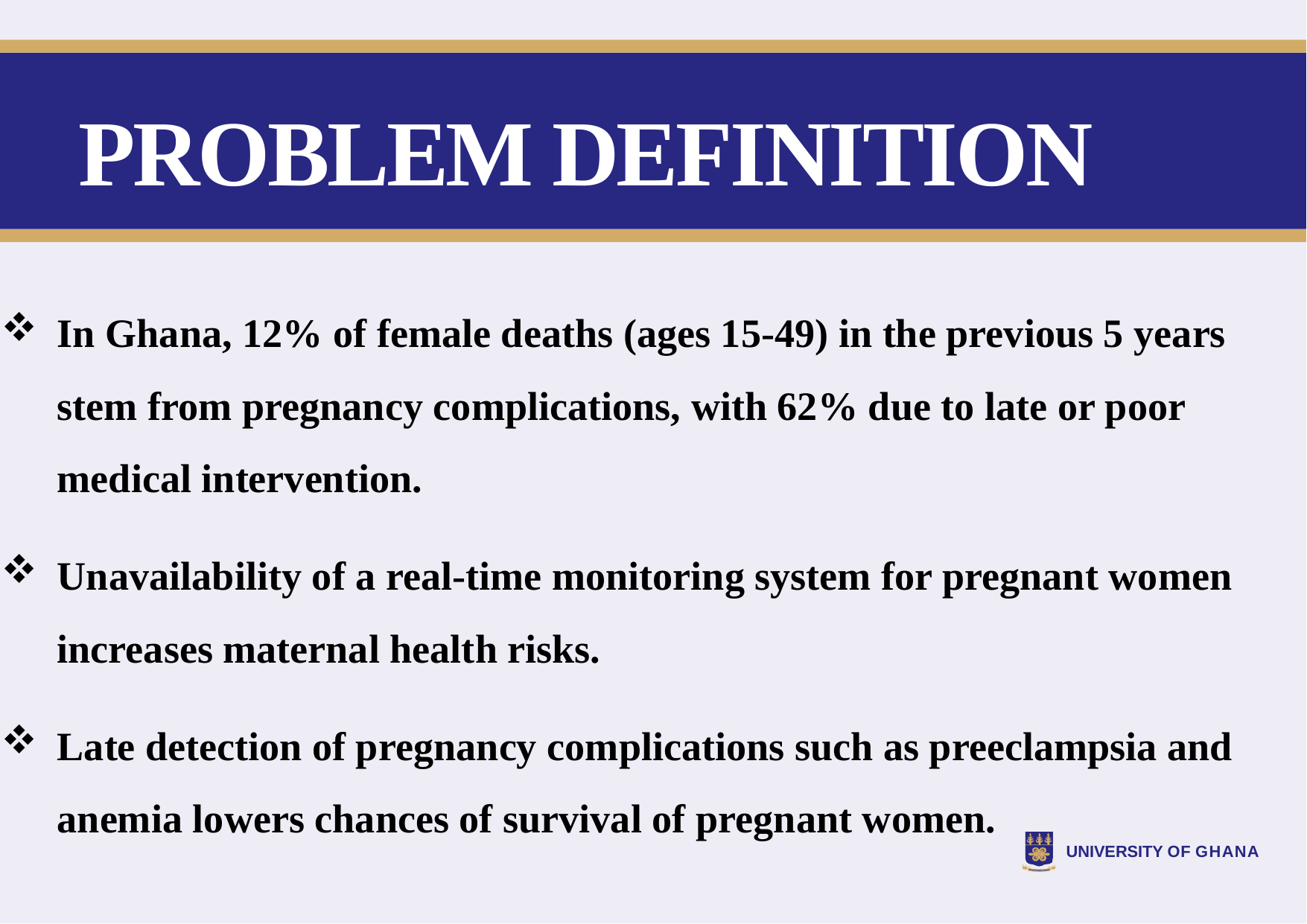

# PROBLEM DEFINITION
In Ghana, 12% of female deaths (ages 15-49) in the previous 5 years stem from pregnancy complications, with 62% due to late or poor medical intervention.
Unavailability of a real-time monitoring system for pregnant women increases maternal health risks.
Late detection of pregnancy complications such as preeclampsia and anemia lowers chances of survival of pregnant women.

UNIVERSITY OF GHANA